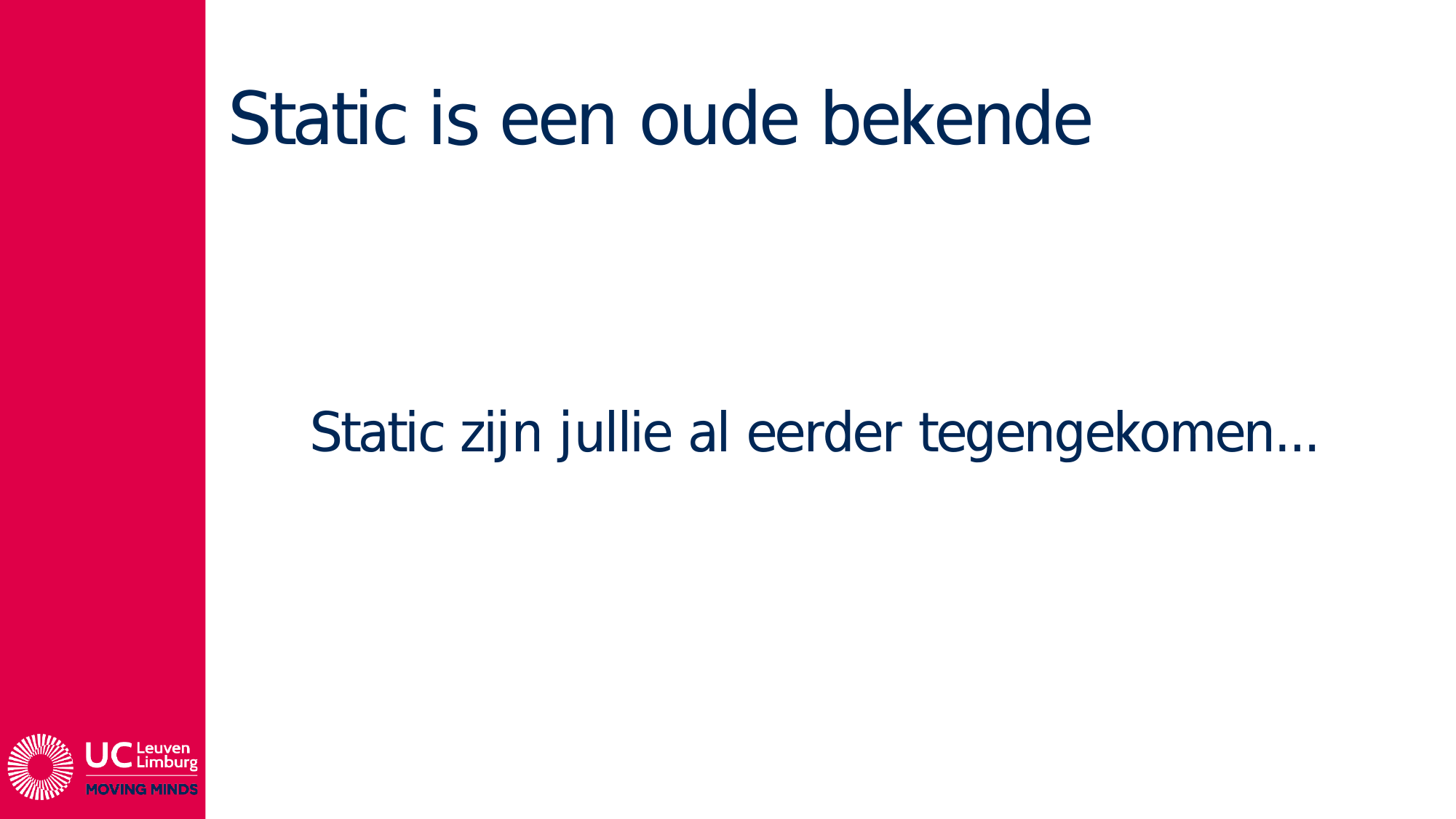

Static is een oude bekende
Static zijn jullie al eerder tegengekomen…